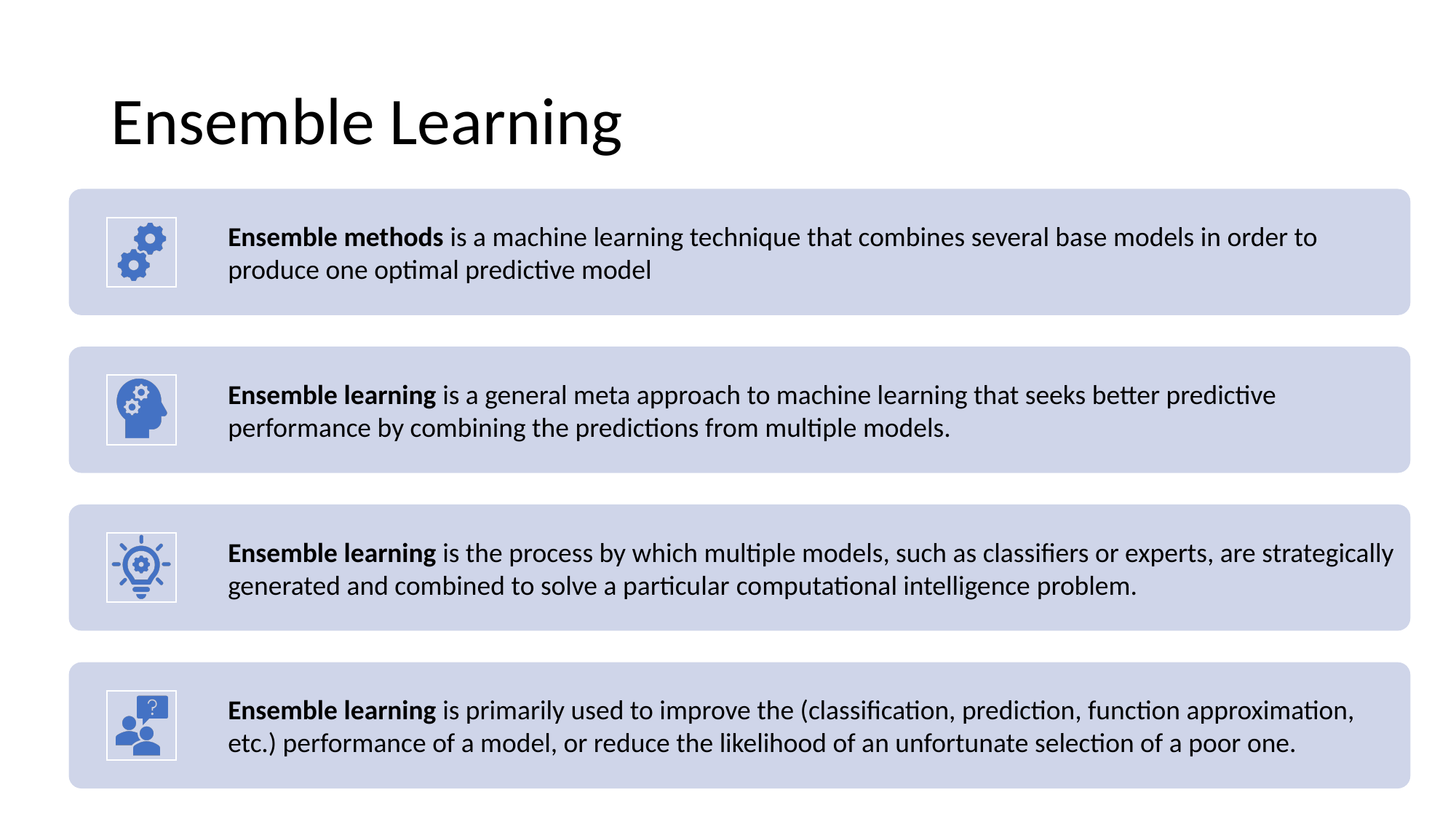

# Ensemble Learning
Ensemble methods is a machine learning technique that combines several base models in order to produce one optimal predictive model
Ensemble learning is a general meta approach to machine learning that seeks better predictive performance by combining the predictions from multiple models.
Ensemble learning is the process by which multiple models, such as classifiers or experts, are strategically generated and combined to solve a particular computational intelligence problem.
Ensemble learning is primarily used to improve the (classification, prediction, function approximation, etc.) performance of a model, or reduce the likelihood of an unfortunate selection of a poor one.